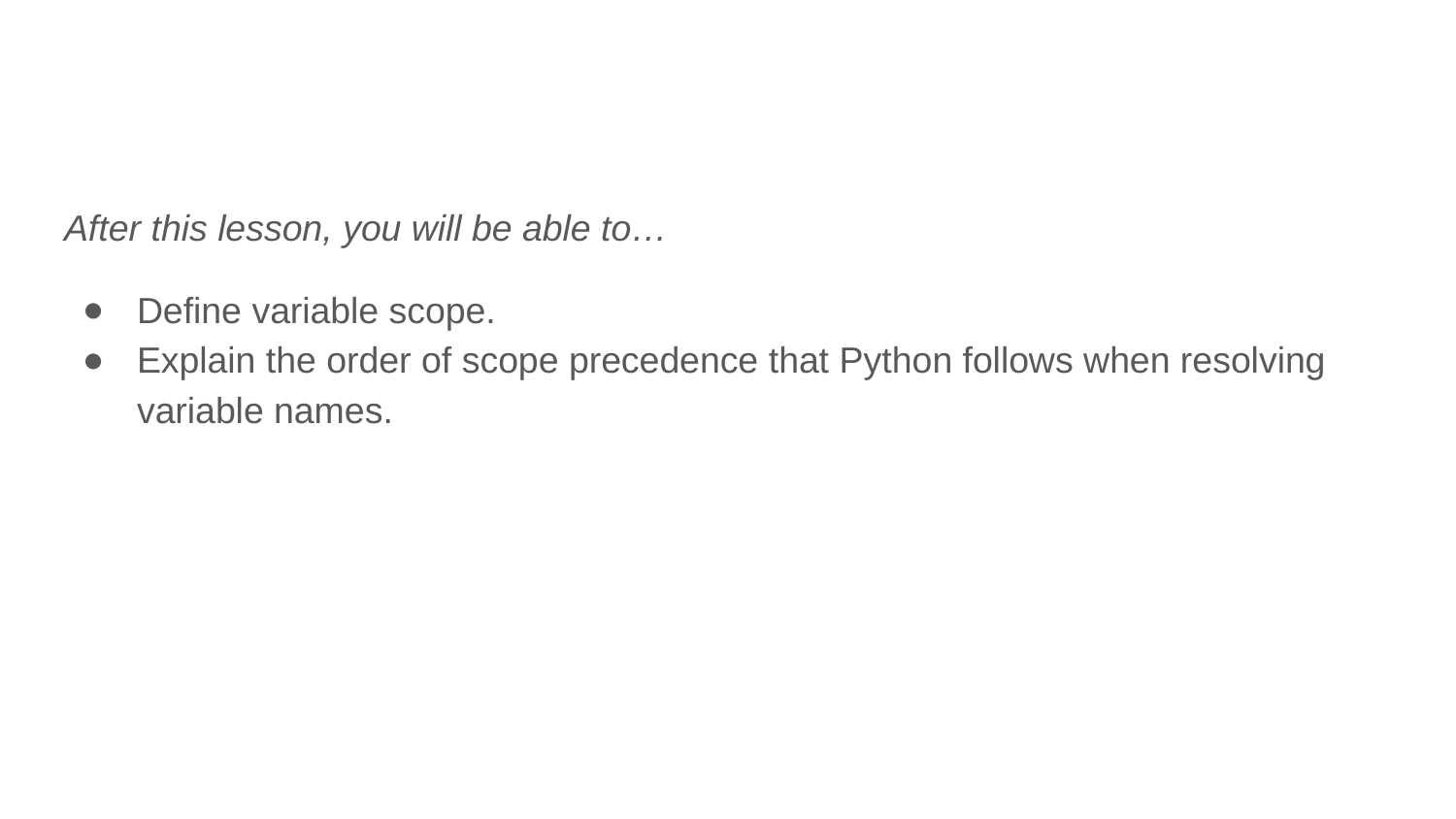

After this lesson, you will be able to…
Define variable scope.
Explain the order of scope precedence that Python follows when resolving variable names.